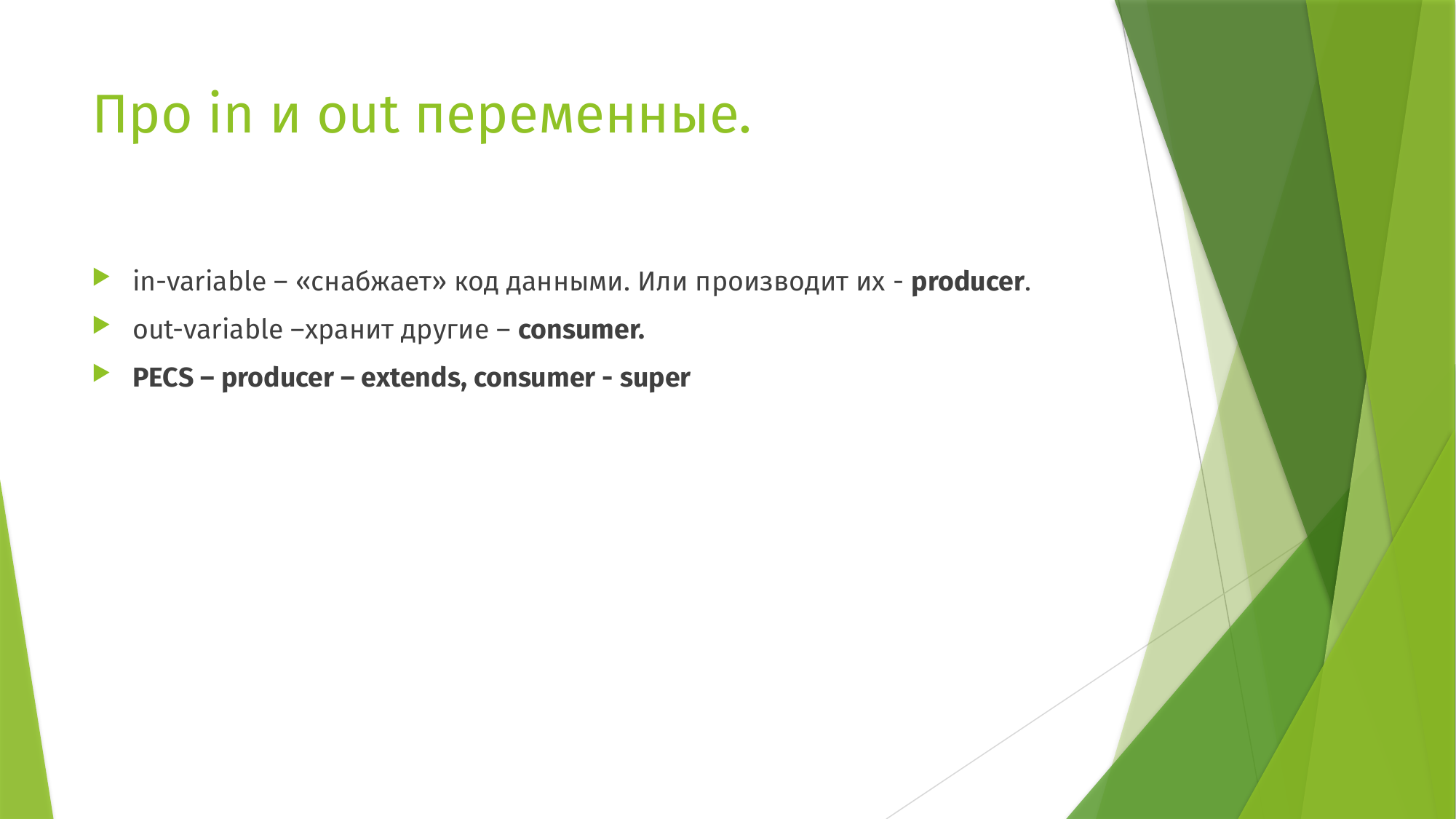

# Про in и out переменные.
in-variable – «снабжает» код данными. Или производит их - producer.
out-variable –хранит другие – consumer.
PECS – producer – extends, consumer - super